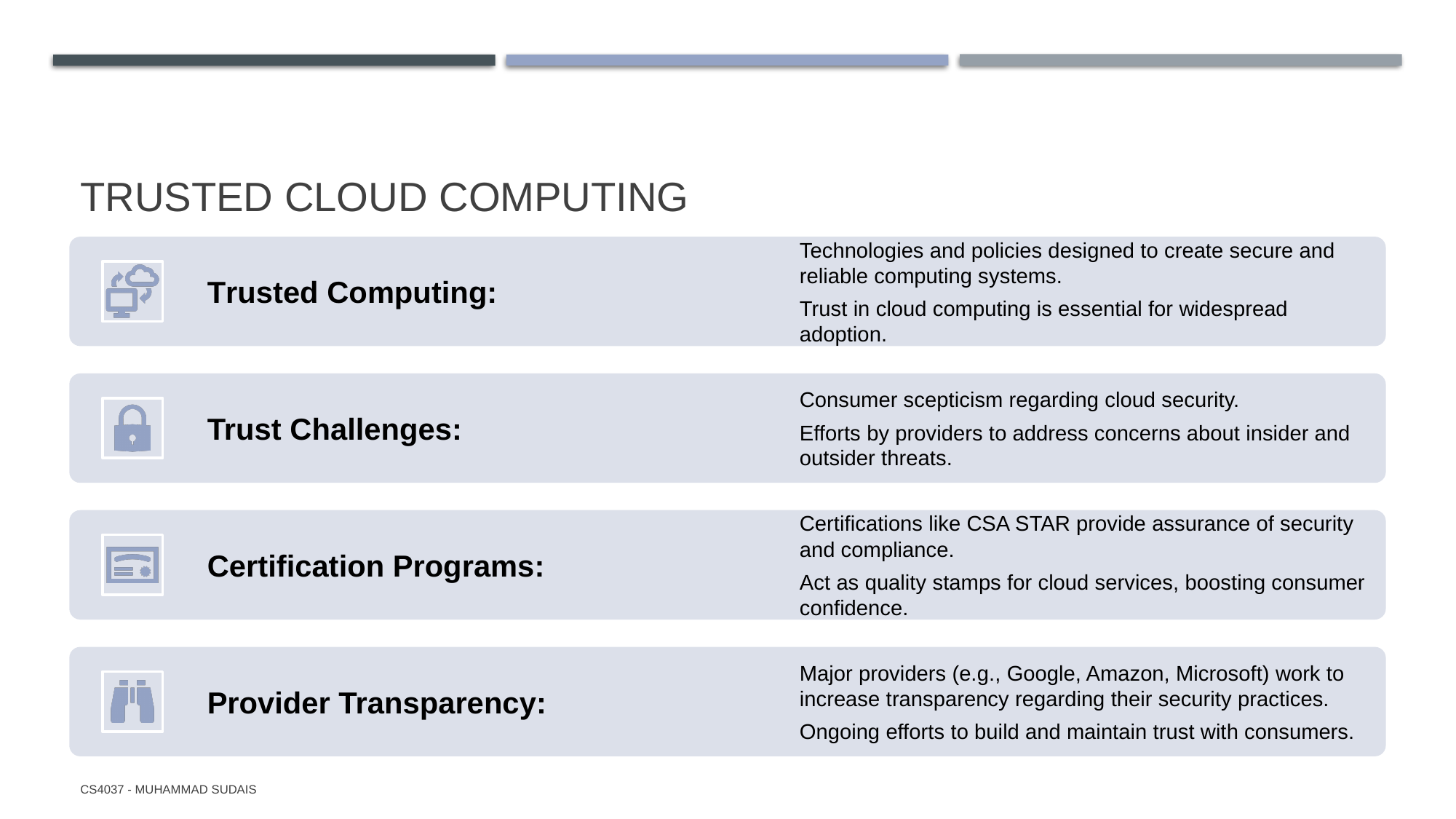

# Trusted Cloud Computing
Trusted Computing:
Technologies and policies designed to create secure and reliable computing systems.
Trust in cloud computing is essential for widespread adoption.
Trust Challenges:
Consumer scepticism regarding cloud security.
Efforts by providers to address concerns about insider and outsider threats.
Certification Programs:
Certifications like CSA STAR provide assurance of security and compliance.
Act as quality stamps for cloud services, boosting consumer confidence.
Provider Transparency:
Major providers (e.g., Google, Amazon, Microsoft) work to increase transparency regarding their security practices.
Ongoing efforts to build and maintain trust with consumers.
CS4037 - Muhammad Sudais